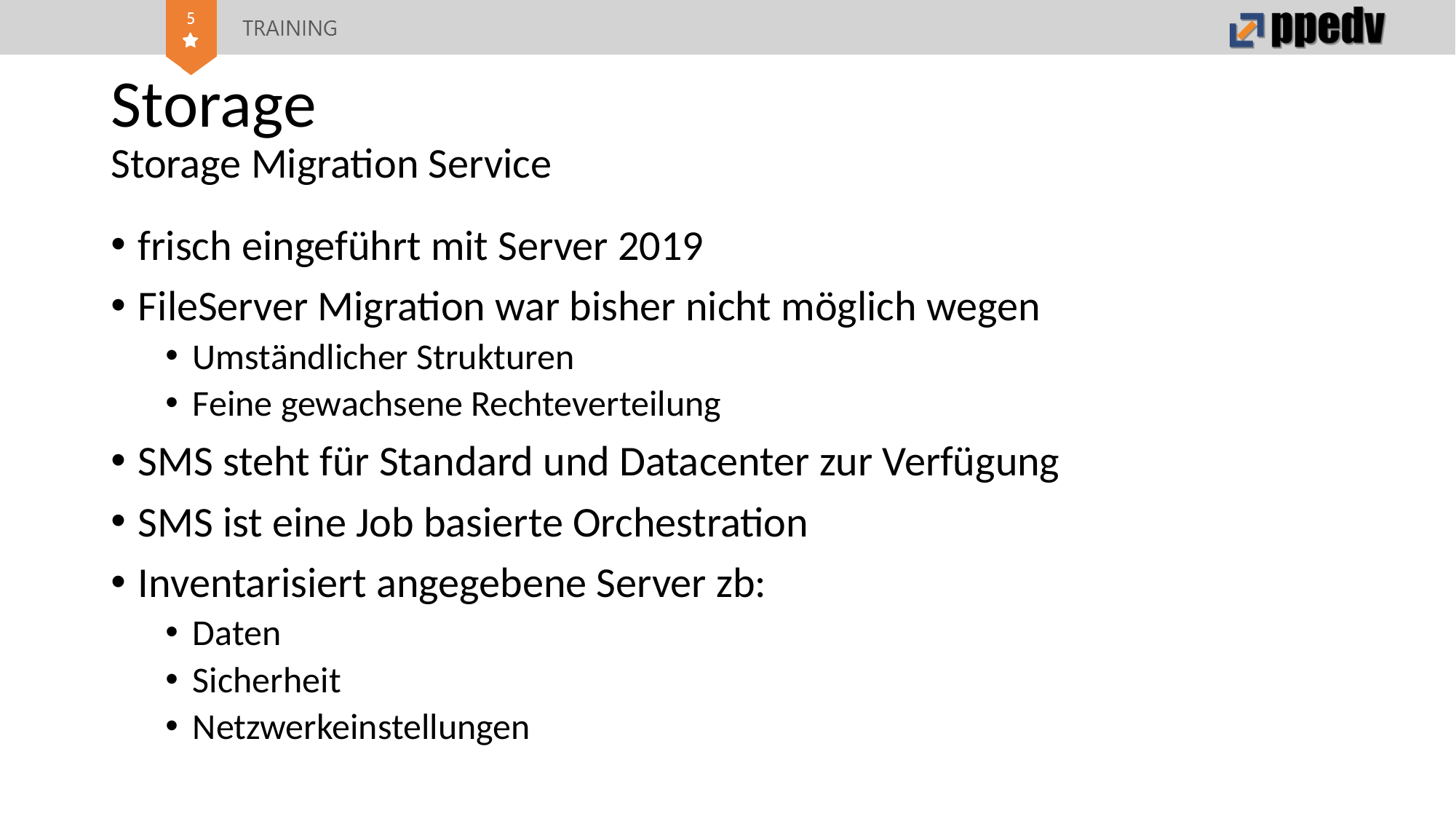

# Storage Storage Migration Service
frisch eingeführt mit Server 2019
FileServer Migration war bisher nicht möglich wegen
Umständlicher Strukturen
Feine gewachsene Rechteverteilung
SMS steht für Standard und Datacenter zur Verfügung
SMS ist eine Job basierte Orchestration
Inventarisiert angegebene Server zb:
Daten
Sicherheit
Netzwerkeinstellungen